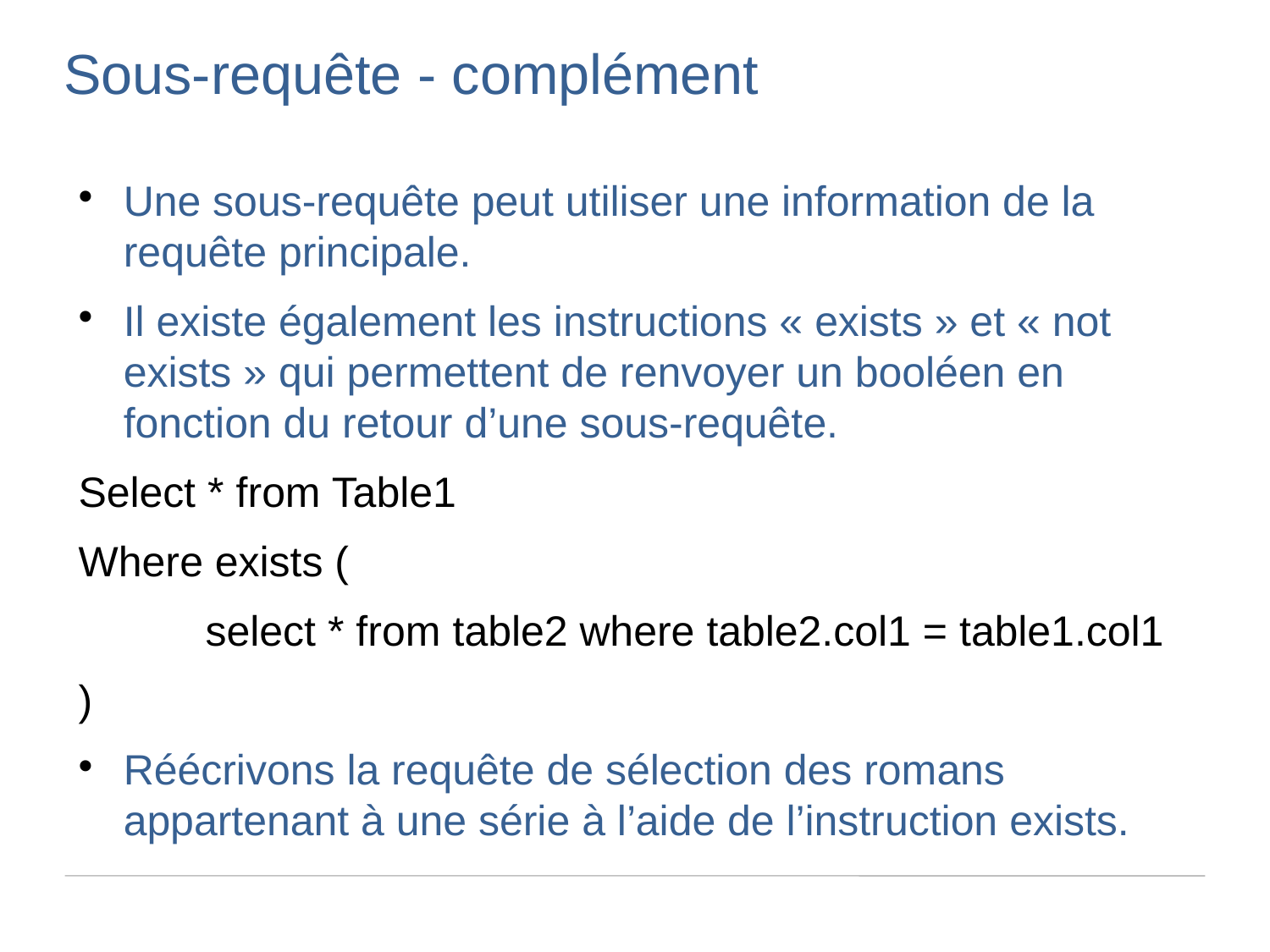

Sous-requête - complément
Une sous-requête peut utiliser une information de la requête principale.
Il existe également les instructions « exists » et « not exists » qui permettent de renvoyer un booléen en fonction du retour d’une sous-requête.
Select * from Table1
Where exists (
	select * from table2 where table2.col1 = table1.col1
)
Réécrivons la requête de sélection des romans appartenant à une série à l’aide de l’instruction exists.